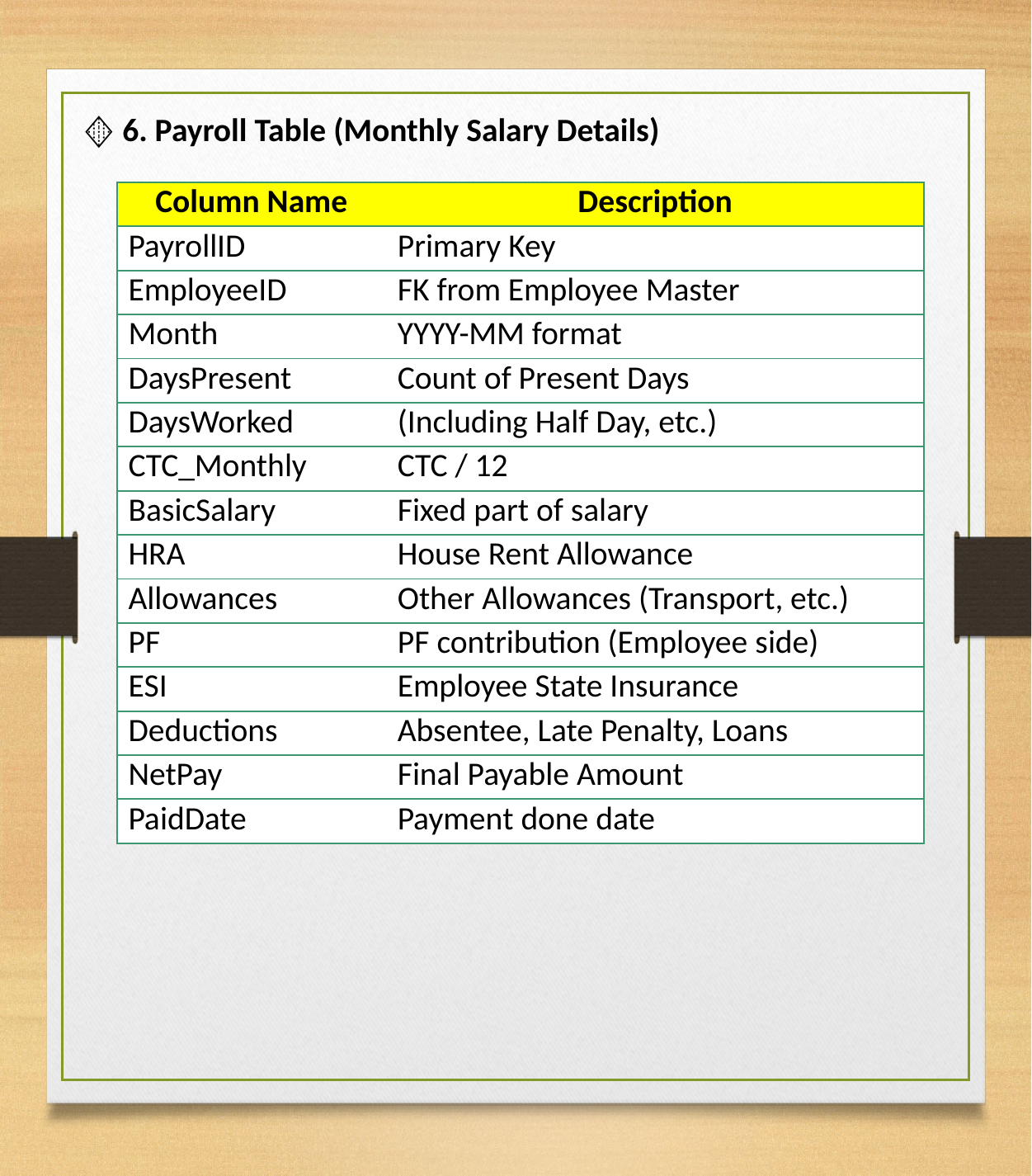

🔶 6. Payroll Table (Monthly Salary Details)
| Column Name | Description |
| --- | --- |
| PayrollID | Primary Key |
| EmployeeID | FK from Employee Master |
| Month | YYYY-MM format |
| DaysPresent | Count of Present Days |
| DaysWorked | (Including Half Day, etc.) |
| CTC\_Monthly | CTC / 12 |
| BasicSalary | Fixed part of salary |
| HRA | House Rent Allowance |
| Allowances | Other Allowances (Transport, etc.) |
| PF | PF contribution (Employee side) |
| ESI | Employee State Insurance |
| Deductions | Absentee, Late Penalty, Loans |
| NetPay | Final Payable Amount |
| PaidDate | Payment done date |